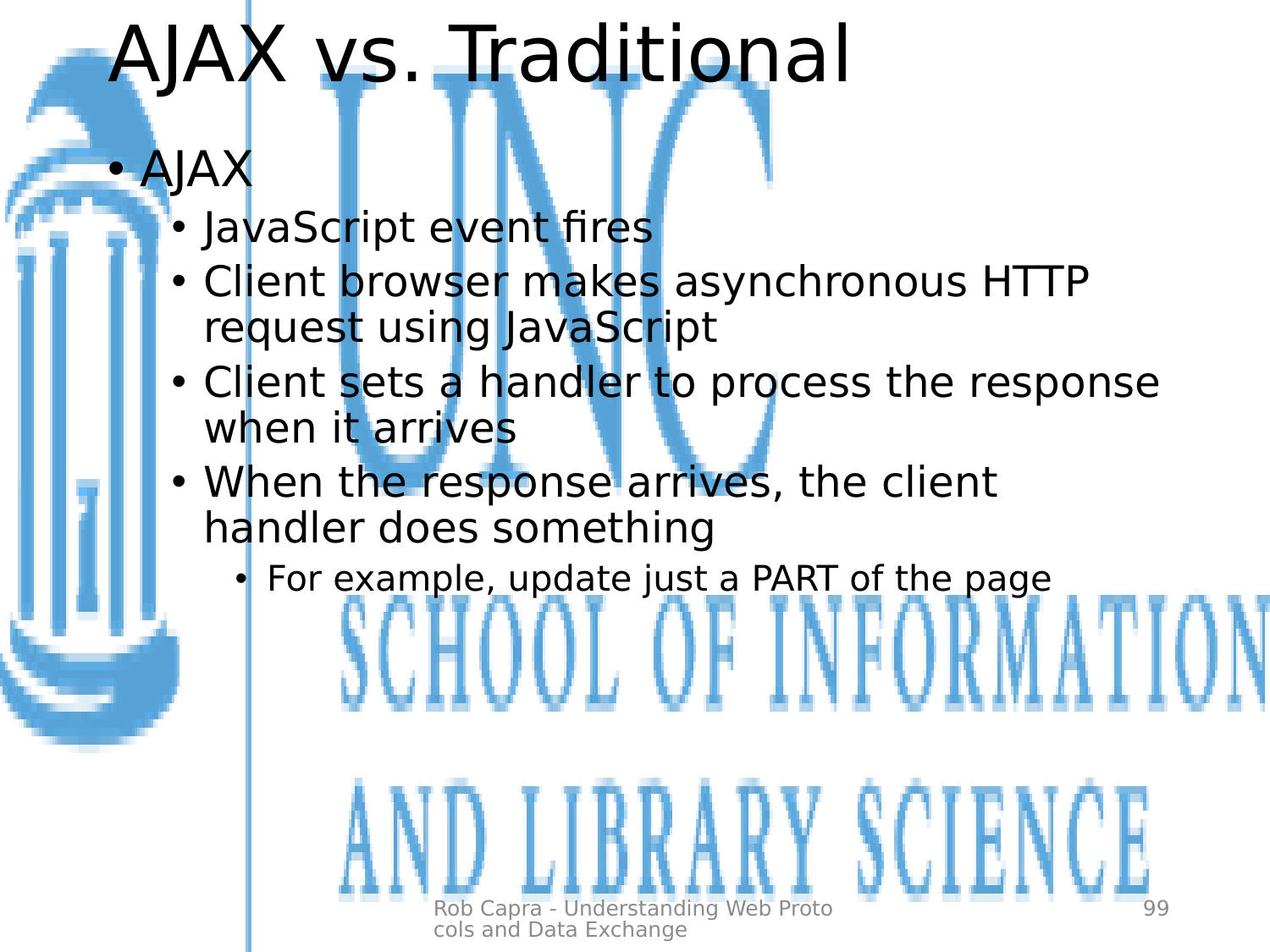

# AJAX vs. Traditional
AJAX
JavaScript event fires
Client browser makes asynchronous HTTP request using JavaScript
Client sets a handler to process the response when it arrives
When the response arrives, the client handler does something
For example, update just a PART of the page
Rob Capra - Understanding Web Protocols and Data Exchange
99